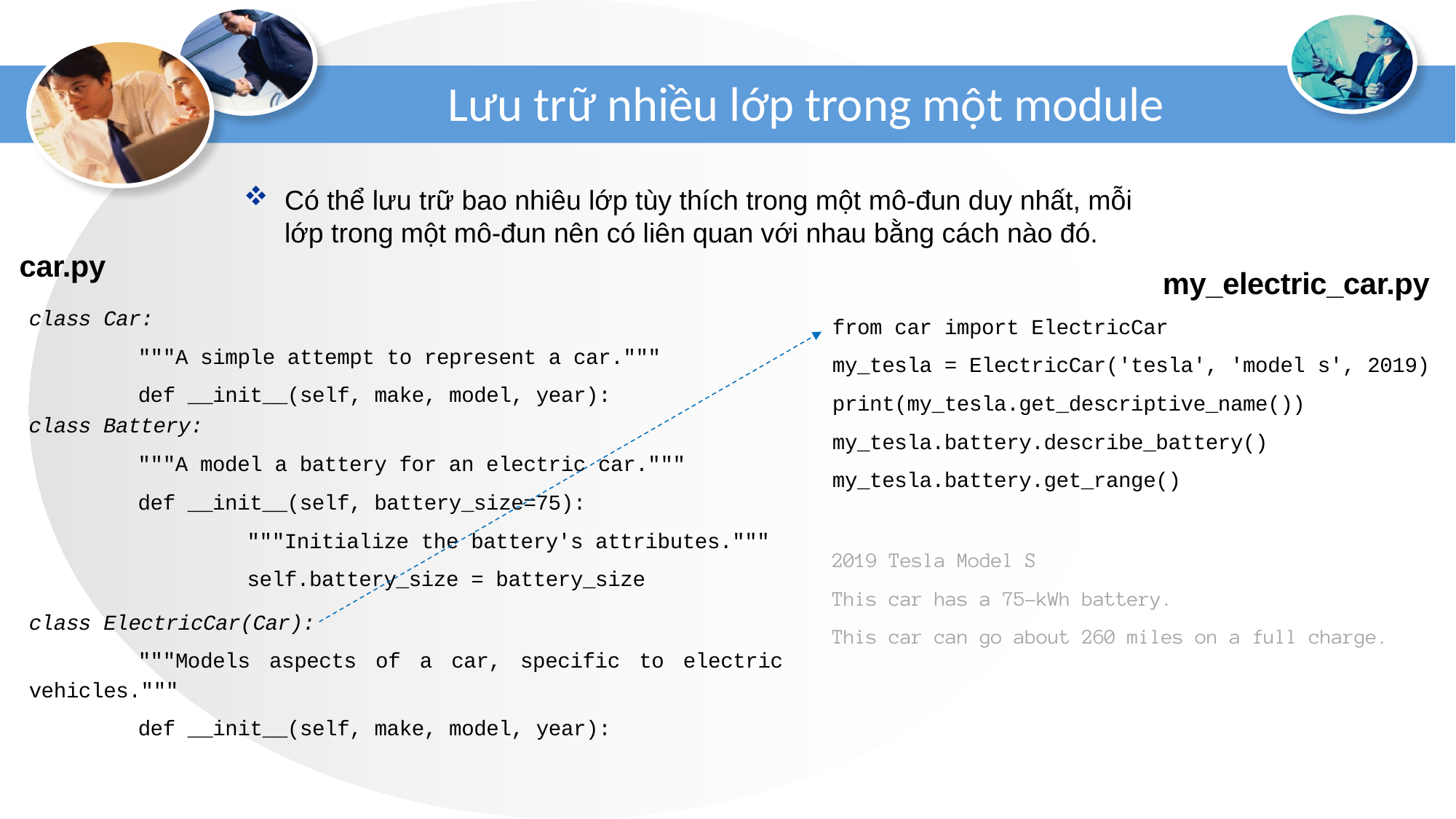

# Lưu trữ nhiều lớp trong một module
Có thể lưu trữ bao nhiêu lớp tùy thích trong một mô-đun duy nhất, mỗi lớp trong một mô-đun nên có liên quan với nhau bằng cách nào đó.
car.py
my_electric_car.py
class Car:
	"""A simple attempt to represent a car."""
	def __init__(self, make, model, year):
from car import ElectricCar
my_tesla = ElectricCar('tesla', 'model s', 2019)
print(my_tesla.get_descriptive_name())
my_tesla.battery.describe_battery()
my_tesla.battery.get_range()
class Battery:
	"""A model a battery for an electric car."""
	def __init__(self, battery_size=75):
		"""Initialize the battery's attributes."""
		self.battery_size = battery_size
2019 Tesla Model S
This car has a 75-kWh battery.
This car can go about 260 miles on a full charge.
class ElectricCar(Car):
	"""Models aspects of a car, specific to electric vehicles."""
	def __init__(self, make, model, year):